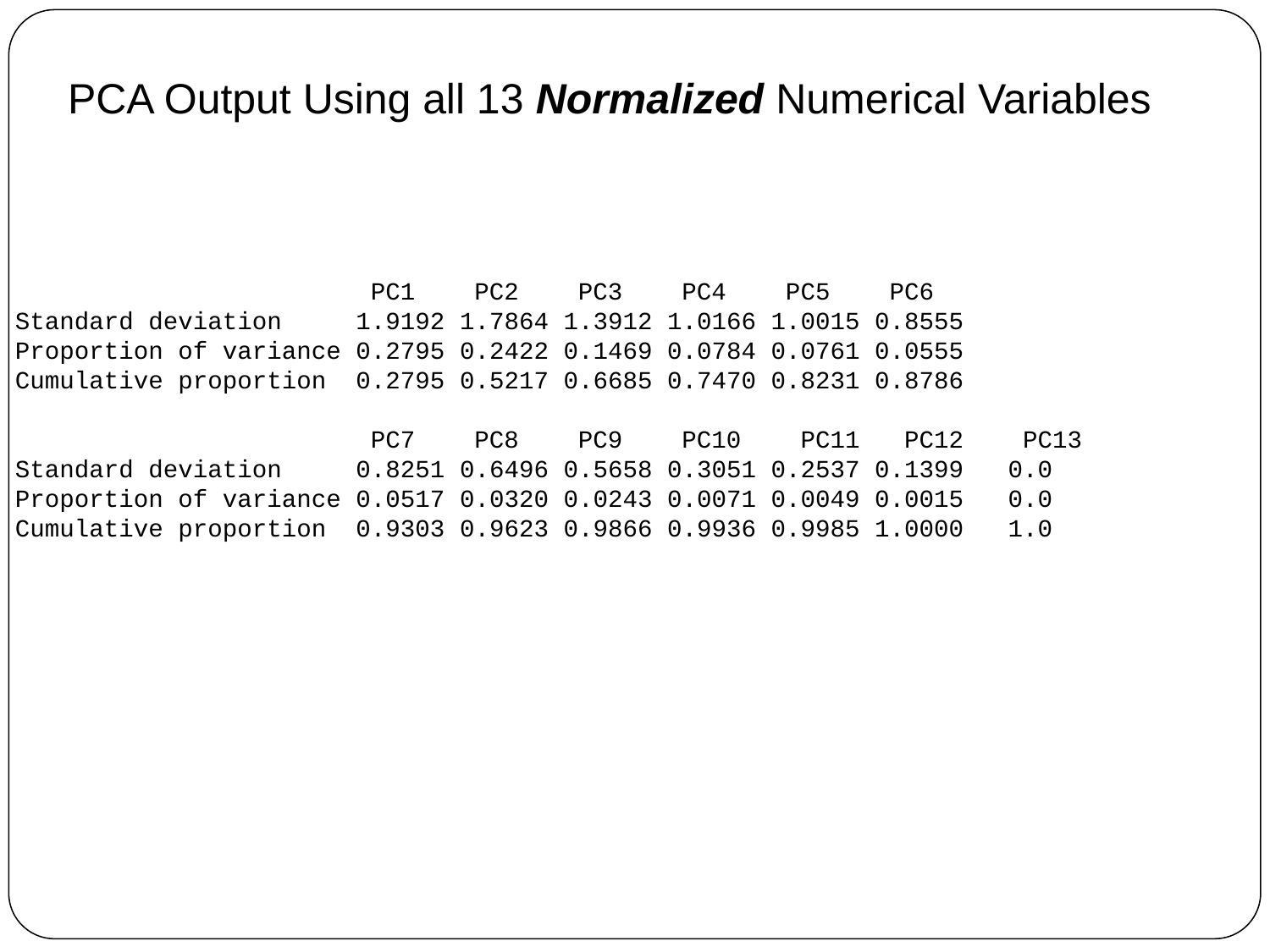

PCA Output Using all 13 Normalized Numerical Variables
                        PC1    PC2    PC3    PC4    PC5    PC6
Standard deviation     1.9192 1.7864 1.3912 1.0166 1.0015 0.8555
Proportion of variance 0.2795 0.2422 0.1469 0.0784 0.0761 0.0555
Cumulative proportion  0.2795 0.5217 0.6685 0.7470 0.8231 0.8786

                        PC7    PC8    PC9    PC10    PC11   PC12    PC13
Standard deviation     0.8251 0.6496 0.5658 0.3051 0.2537 0.1399   0.0
Proportion of variance 0.0517 0.0320 0.0243 0.0071 0.0049 0.0015   0.0
Cumulative proportion  0.9303 0.9623 0.9866 0.9936 0.9985 1.0000   1.0